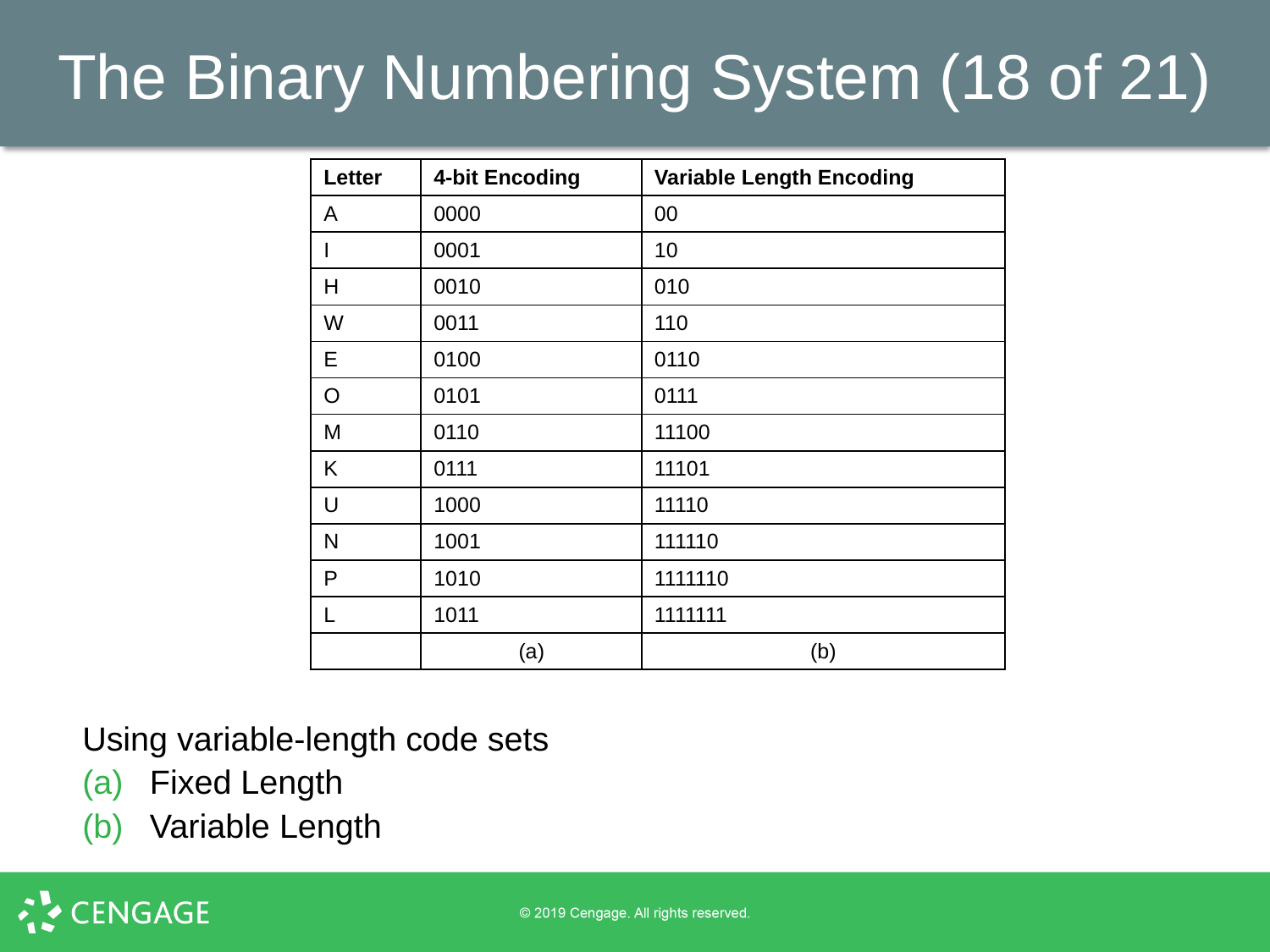

# The Binary Numbering System (18 of 21)
| Letter | 4-bit Encoding | Variable Length Encoding |
| --- | --- | --- |
| A | 0000 | 00 |
| I | 0001 | 10 |
| H | 0010 | 010 |
| W | 0011 | 110 |
| E | 0100 | 0110 |
| O | 0101 | 0111 |
| M | 0110 | 11100 |
| K | 0111 | 11101 |
| U | 1000 | 11110 |
| N | 1001 | 111110 |
| P | 1010 | 1111110 |
| L | 1011 | 1111111 |
|  | (a) | (b) |
Using variable-length code sets
Fixed Length
Variable Length